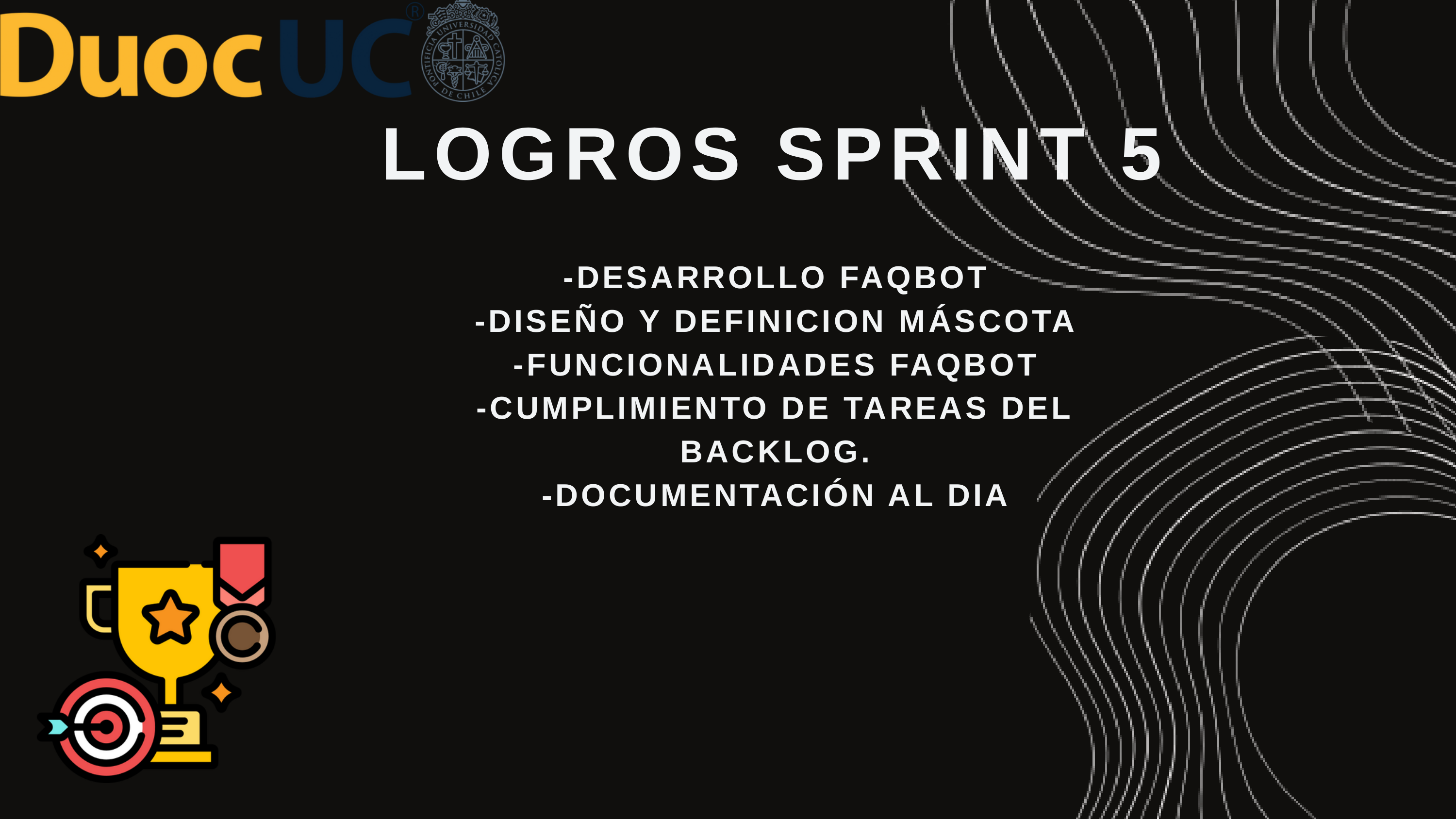

LOGROS SPRINT 5
-DESARROLLO FAQBOT
-DISEÑO Y DEFINICION MÁSCOTA
-FUNCIONALIDADES FAQBOT
-CUMPLIMIENTO DE TAREAS DEL BACKLOG.
-DOCUMENTACIÓN AL DIA